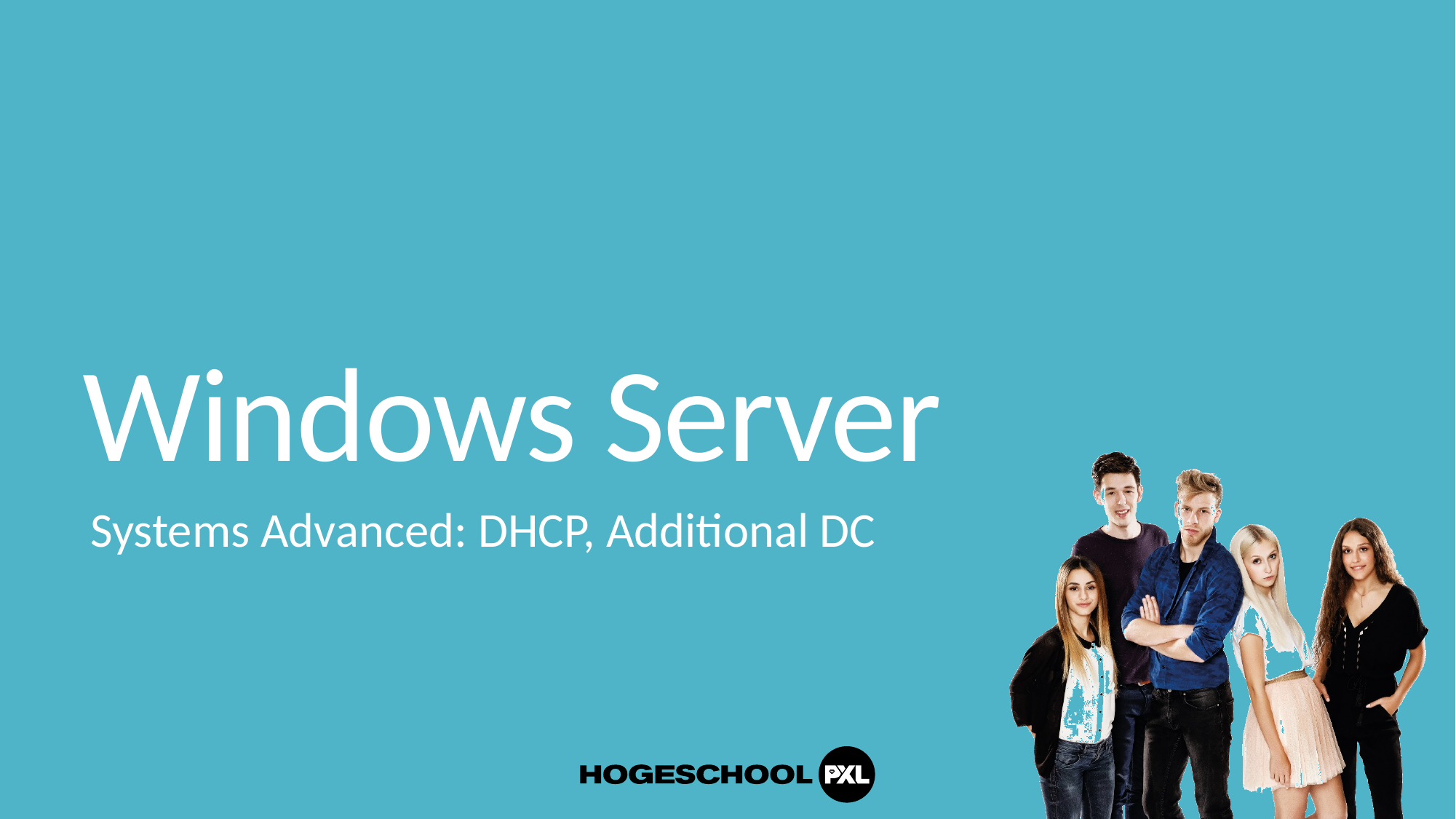

# Windows Server
Systems Advanced: DHCP, Additional DC